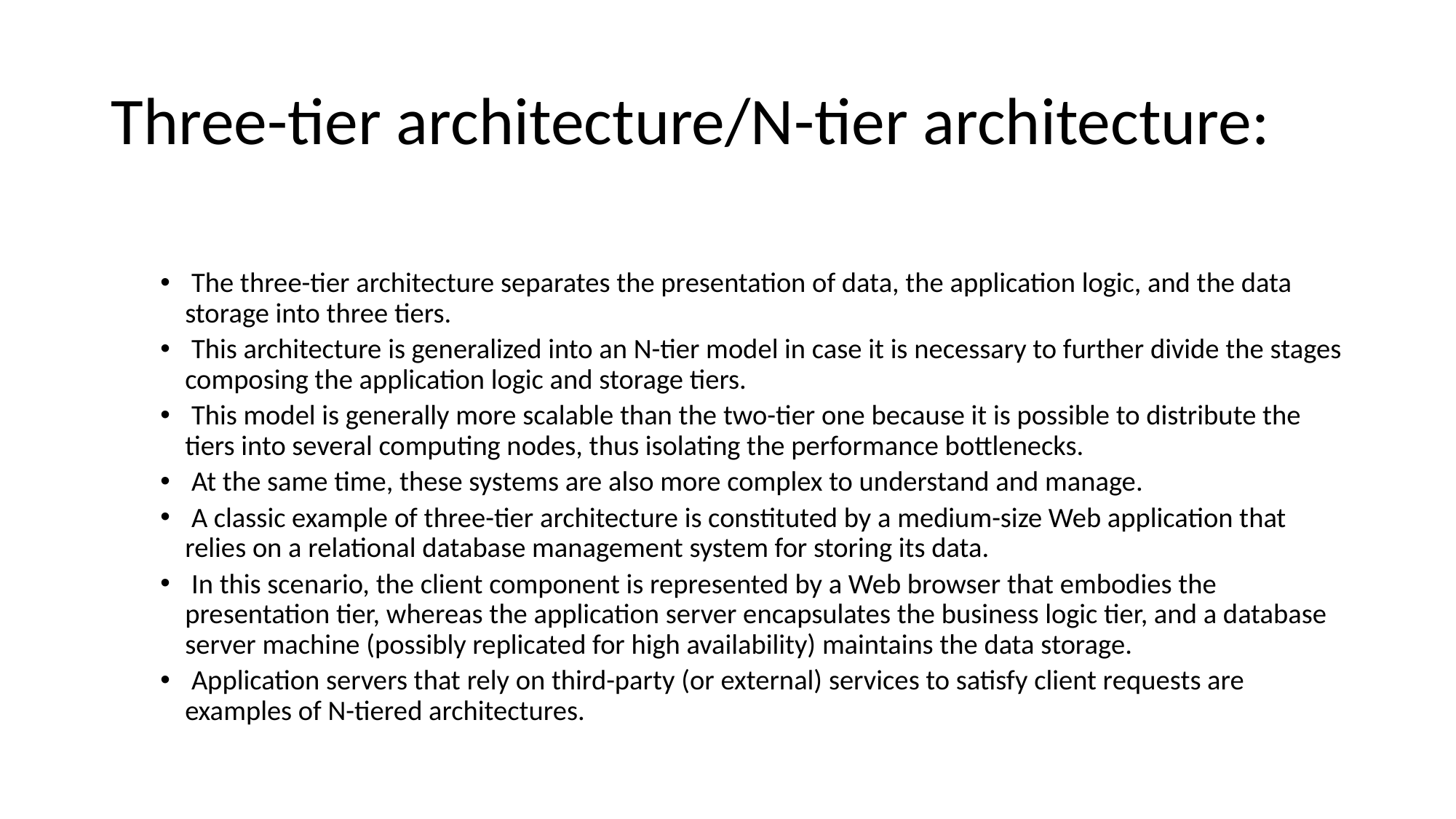

# Three-tier architecture/N-tier architecture:

 The three-tier architecture separates the presentation of data, the application logic, and the data storage into three tiers.
 This architecture is generalized into an N-tier model in case it is necessary to further divide the stages composing the application logic and storage tiers.
 This model is generally more scalable than the two-tier one because it is possible to distribute the tiers into several computing nodes, thus isolating the performance bottlenecks.
 At the same time, these systems are also more complex to understand and manage.
 A classic example of three-tier architecture is constituted by a medium-size Web application that relies on a relational database management system for storing its data.
 In this scenario, the client component is represented by a Web browser that embodies the presentation tier, whereas the application server encapsulates the business logic tier, and a database server machine (possibly replicated for high availability) maintains the data storage.
 Application servers that rely on third-party (or external) services to satisfy client requests are examples of N-tiered architectures.